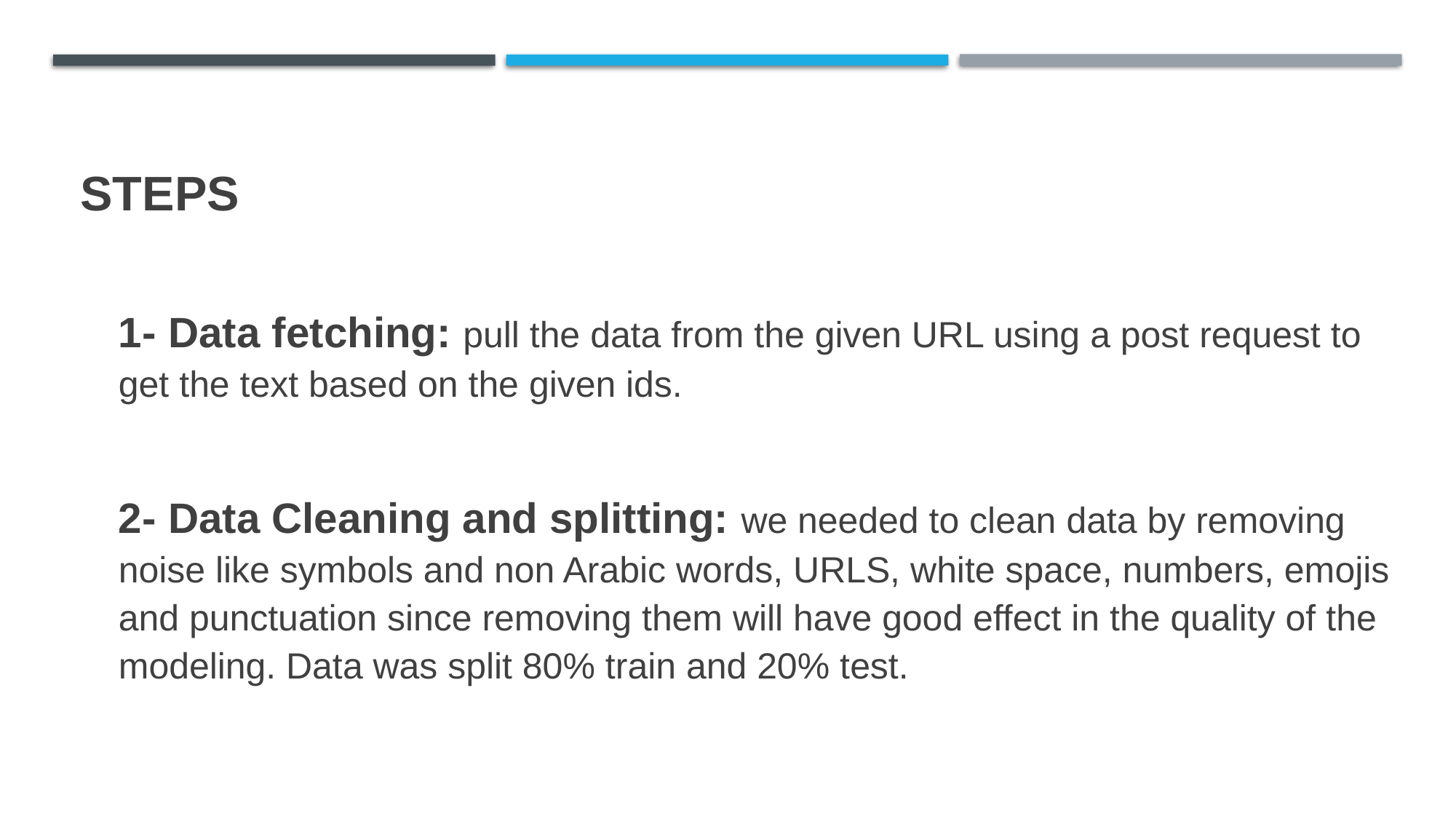

# Steps
1- Data fetching: pull the data from the given URL using a post request to get the text based on the given ids.

2- Data Cleaning and splitting: we needed to clean data by removing noise like symbols and non Arabic words, URLS, white space, numbers, emojis and punctuation since removing them will have good effect in the quality of the modeling. Data was split 80% train and 20% test.